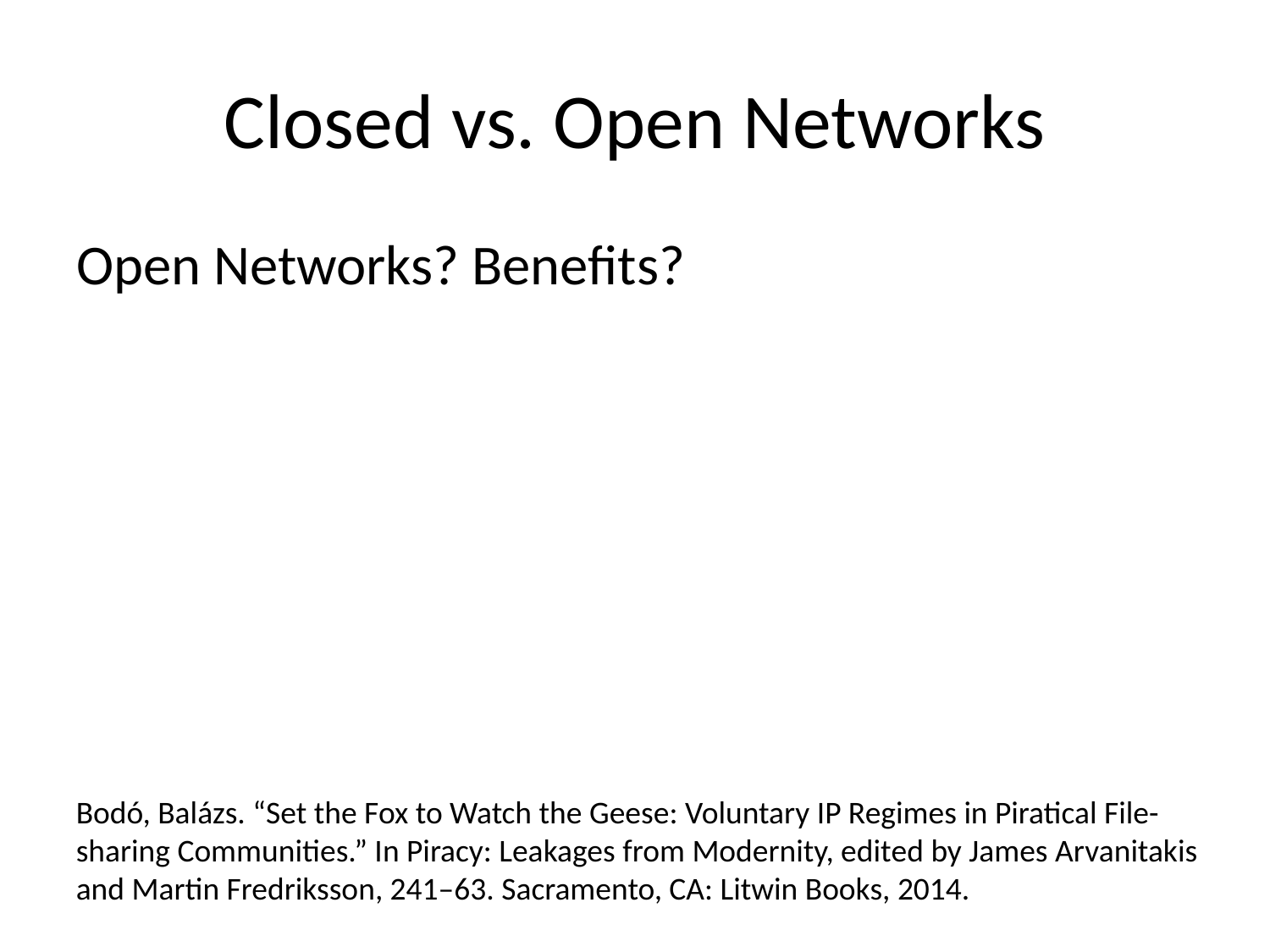

# Closed vs. Open Networks
Open Networks? Benefits?

Bodó, Balázs. “Set the Fox to Watch the Geese: Voluntary IP Regimes in Piratical File-sharing Communities.” In Piracy: Leakages from Modernity, edited by James Arvanitakis and Martin Fredriksson, 241–63. Sacramento, CA: Litwin Books, 2014.